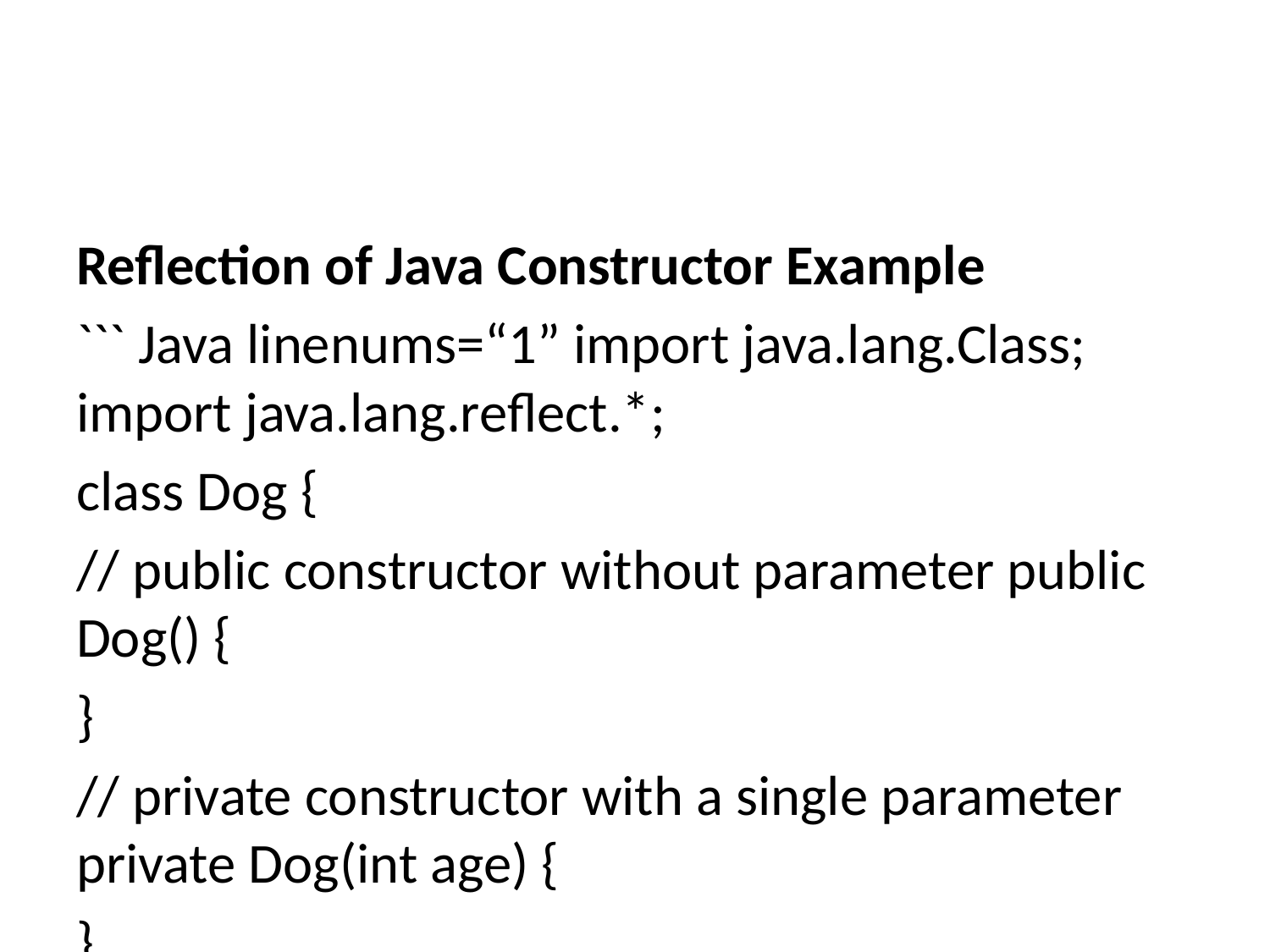

Reflection of Java Constructor Example
``` Java linenums=“1” import java.lang.Class; import java.lang.reflect.*;
class Dog {
// public constructor without parameter public Dog() {
}
// private constructor with a single parameter private Dog(int age) {
}
}

---

#### Reflection of Java Constructor Example

``` Java linenums="1"
class Main {
  public static void main(String[] args) {
    try {
      // create an object of Dog
      Dog d1 = new Dog();

      // create an object of Class
      // using getClass()
      Class obj = d1.getClass();

      // get all constructors of Dog
      Constructor[] constructors = obj.getDeclaredConstructors();
...